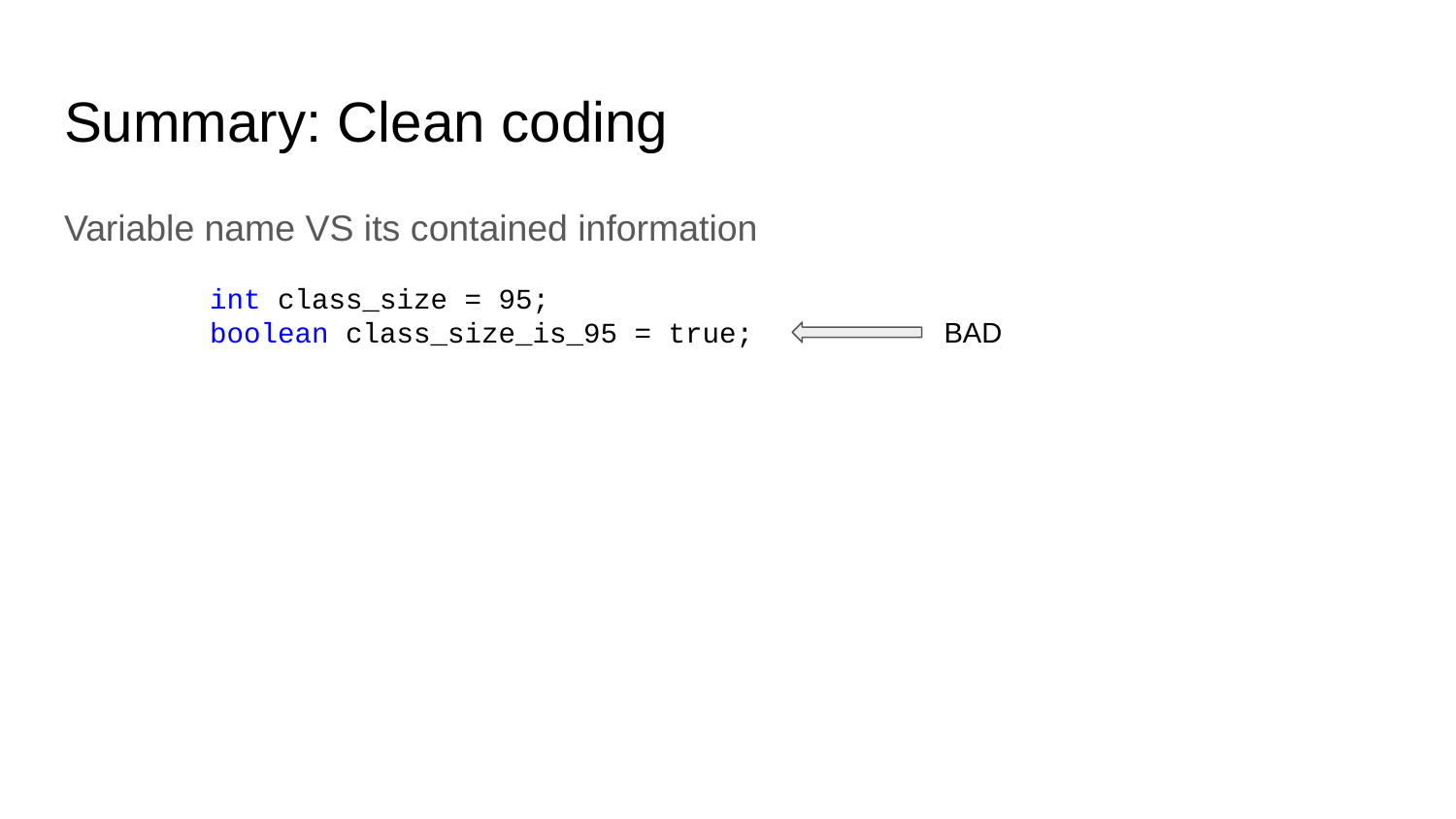

# Summary: Clean coding
Variable name VS its contained information
int class_size = 95;
boolean class_size_is_95 = true;
BAD